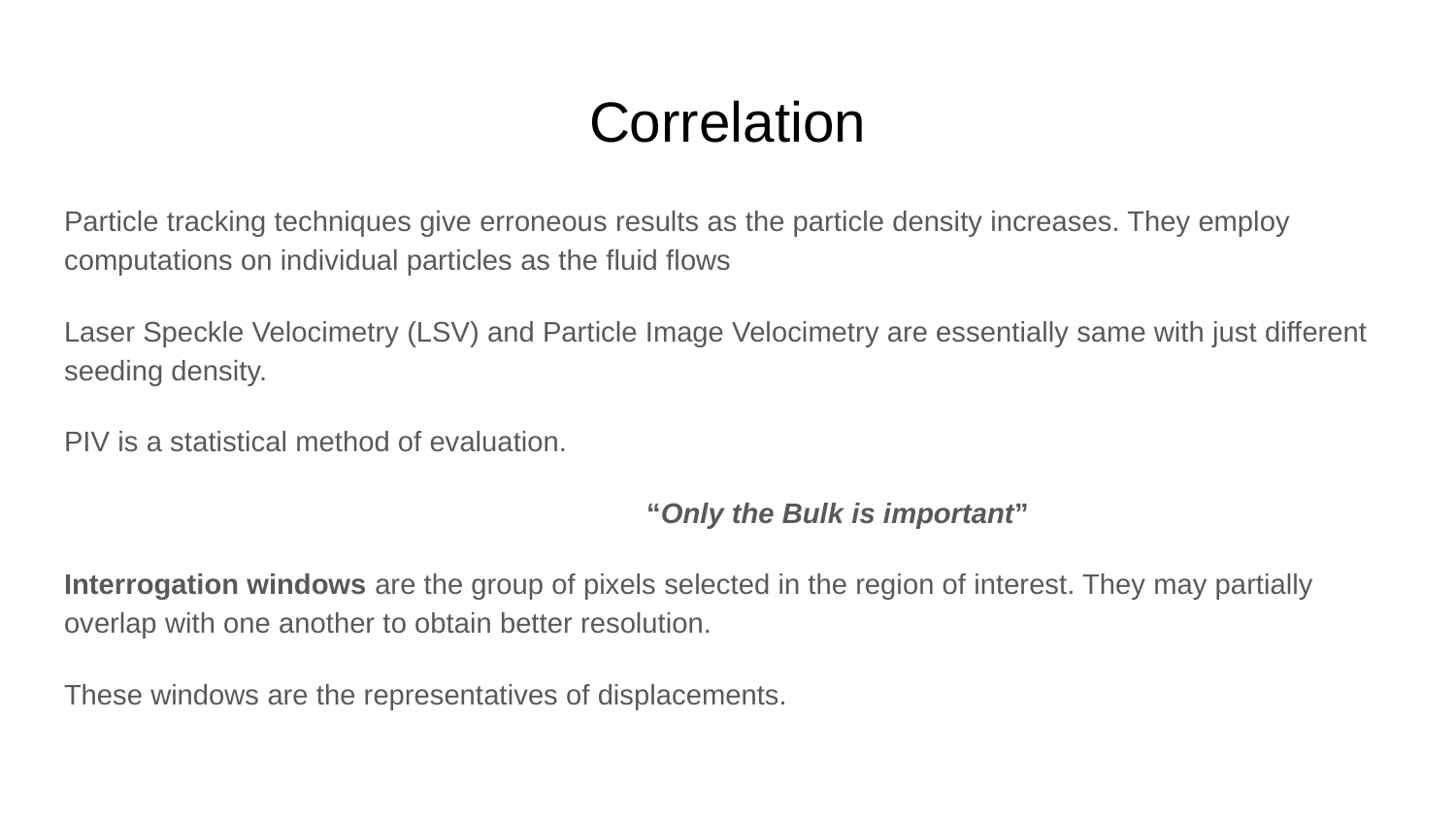

# Correlation
Particle tracking techniques give erroneous results as the particle density increases. They employ computations on individual particles as the fluid flows
Laser Speckle Velocimetry (LSV) and Particle Image Velocimetry are essentially same with just different seeding density.
PIV is a statistical method of evaluation.
 				“Only the Bulk is important”
Interrogation windows are the group of pixels selected in the region of interest. They may partially overlap with one another to obtain better resolution.
These windows are the representatives of displacements.